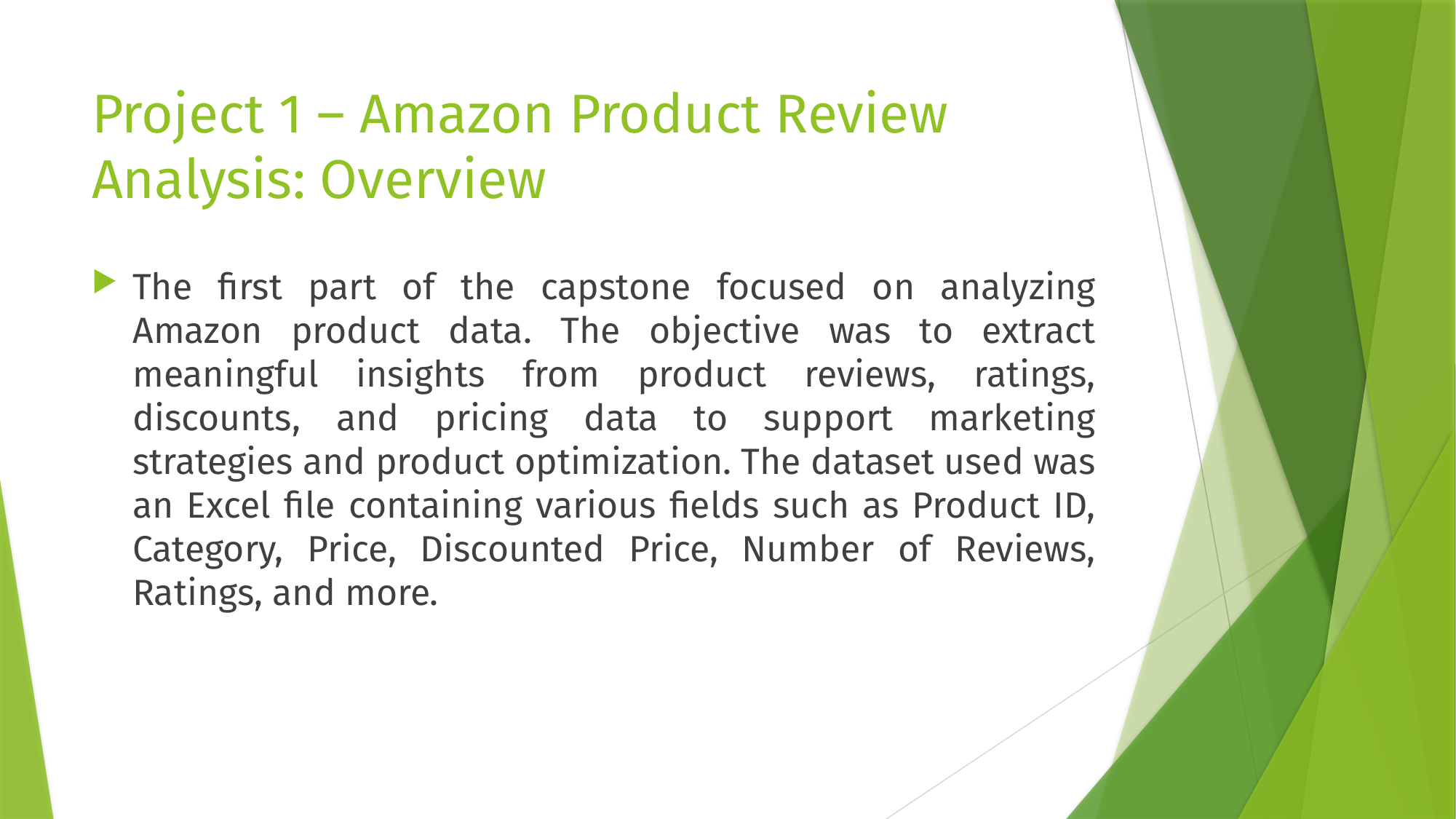

# Project 1 – Amazon Product Review Analysis: Overview
The first part of the capstone focused on analyzing Amazon product data. The objective was to extract meaningful insights from product reviews, ratings, discounts, and pricing data to support marketing strategies and product optimization. The dataset used was an Excel file containing various fields such as Product ID, Category, Price, Discounted Price, Number of Reviews, Ratings, and more.